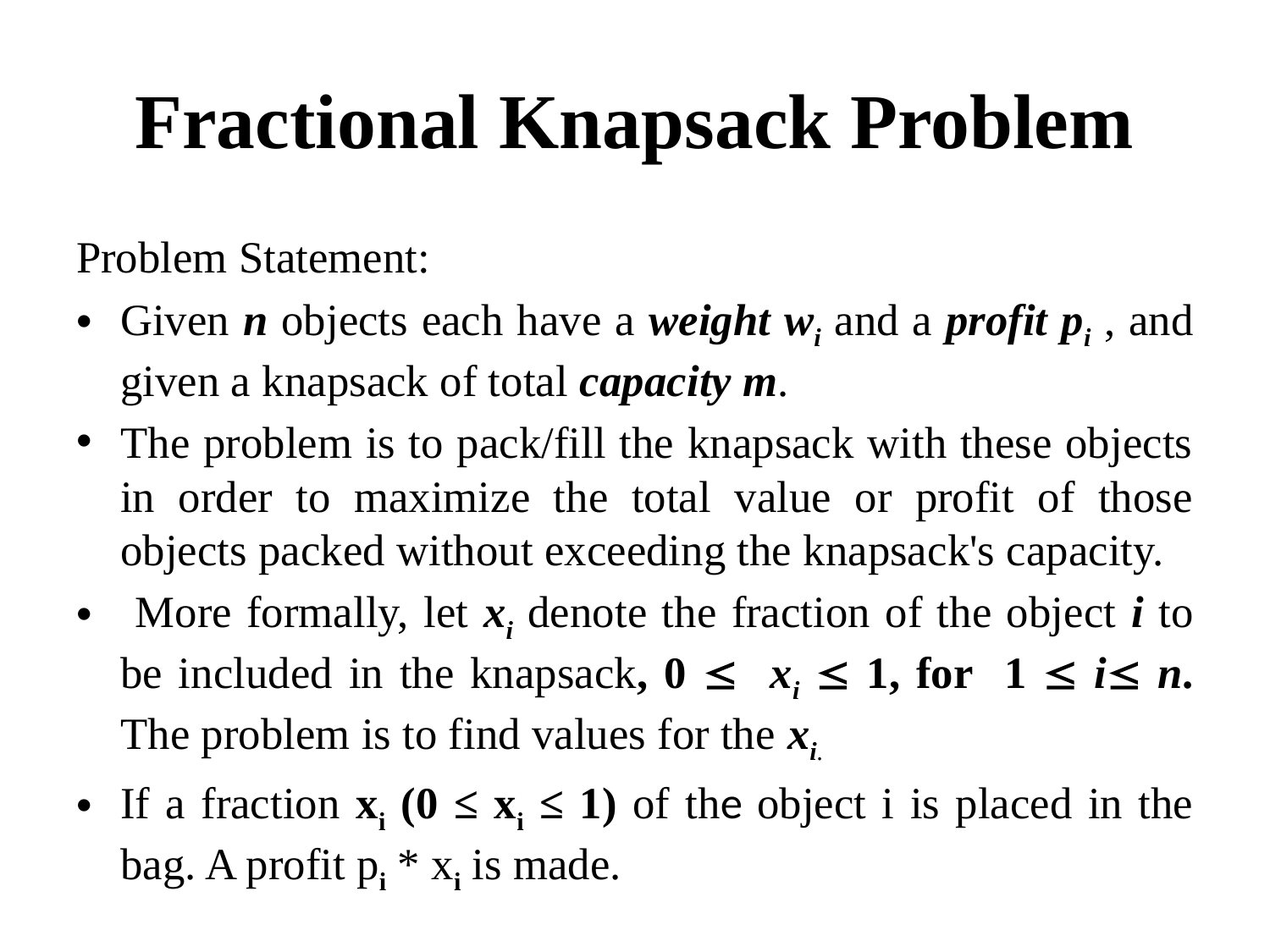

# Fractional Knapsack Problem
Problem Statement:
Given n objects each have a weight wi and a profit pi , and given a knapsack of total capacity m.
The problem is to pack/fill the knapsack with these objects in order to maximize the total value or profit of those objects packed without exceeding the knapsack's capacity.
 More formally, let xi denote the fraction of the object i to be included in the knapsack, 0 ≤  xi ≤ 1, for  1 ≤ i≤ n. The problem is to find values for the xi.
If a fraction xi (0 ≤ xi ≤ 1) of the object i is placed in the bag. A profit pi * xi is made.